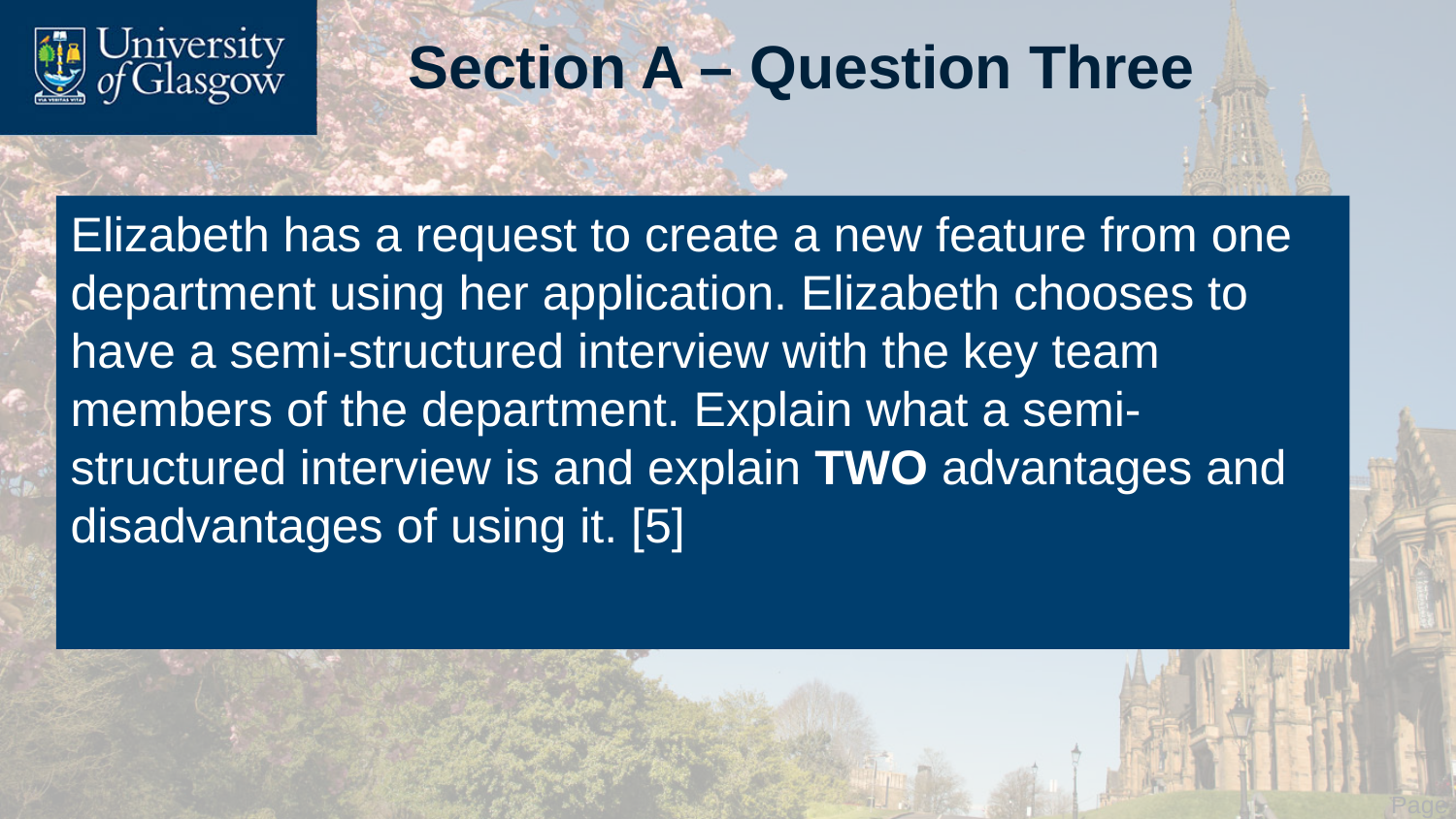

# Section A – Question Three
Elizabeth has a request to create a new feature from one department using her application. Elizabeth chooses to have a semi-structured interview with the key team members of the department. Explain what a semi-structured interview is and explain TWO advantages and disadvantages of using it. [5]
 Page 8